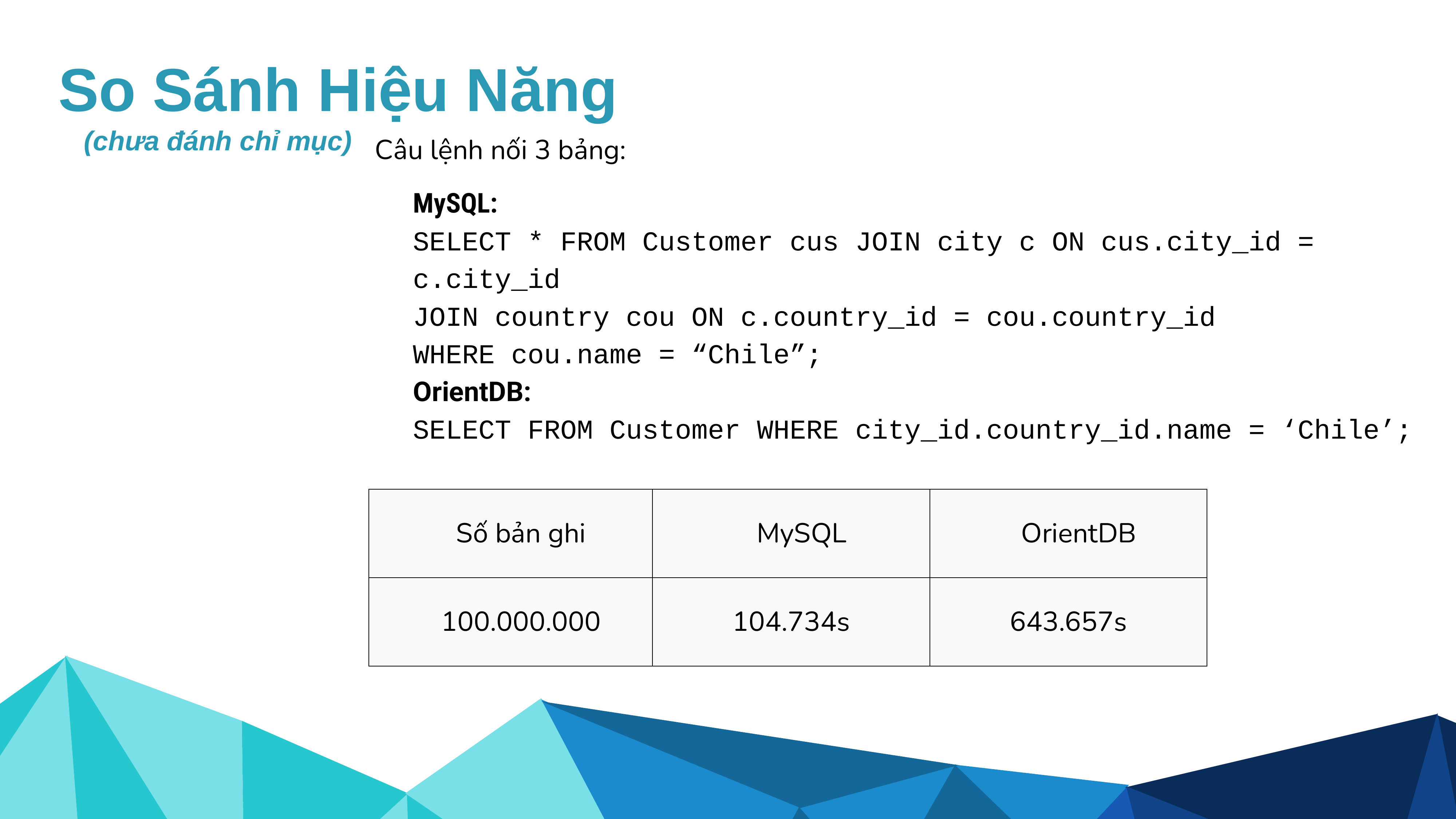

So Sánh Hiệu Năng
(chưa đánh chỉ mục)
Câu lệnh nối 3 bảng:

MySQL:
SELECT * FROM Customer cus JOIN city c ON cus.city_id = c.city_id
JOIN country cou ON c.country_id = cou.country_id
WHERE cou.name = “Chile”;
OrientDB:
SELECT FROM Customer WHERE city_id.country_id.name = ‘Chile’;
| Số bản ghi | MySQL | OrientDB |
| --- | --- | --- |
| 100.000.000 | 104.734s | 643.657s |